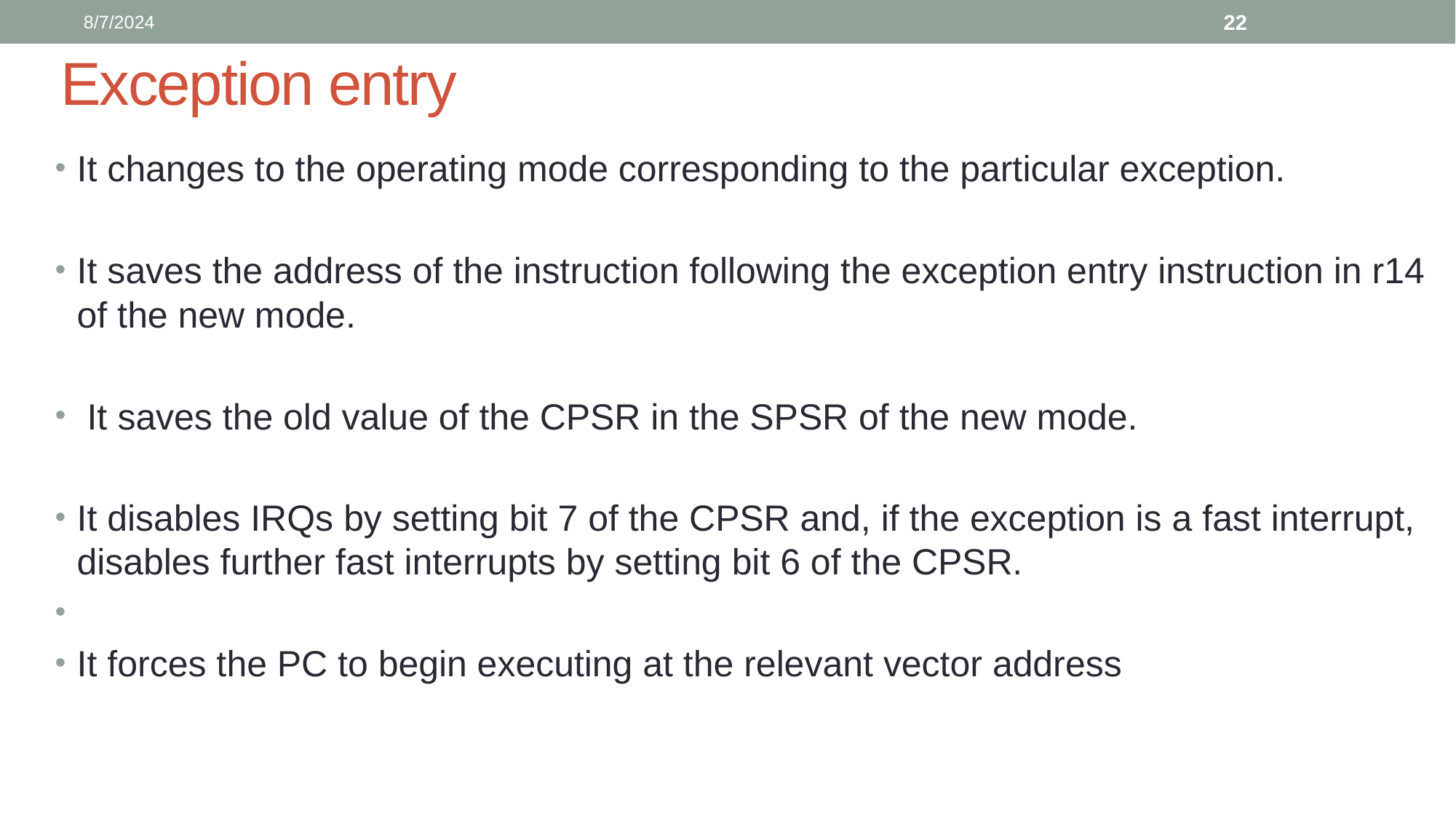

8/7/2024
22
# Exception entry
It changes to the operating mode corresponding to the particular exception.

It saves the address of the instruction following the exception entry instruction in r14 of the new mode.

 It saves the old value of the CPSR in the SPSR of the new mode.

It disables IRQs by setting bit 7 of the CPSR and, if the exception is a fast interrupt, disables further fast interrupts by setting bit 6 of the CPSR.

It forces the PC to begin executing at the relevant vector address